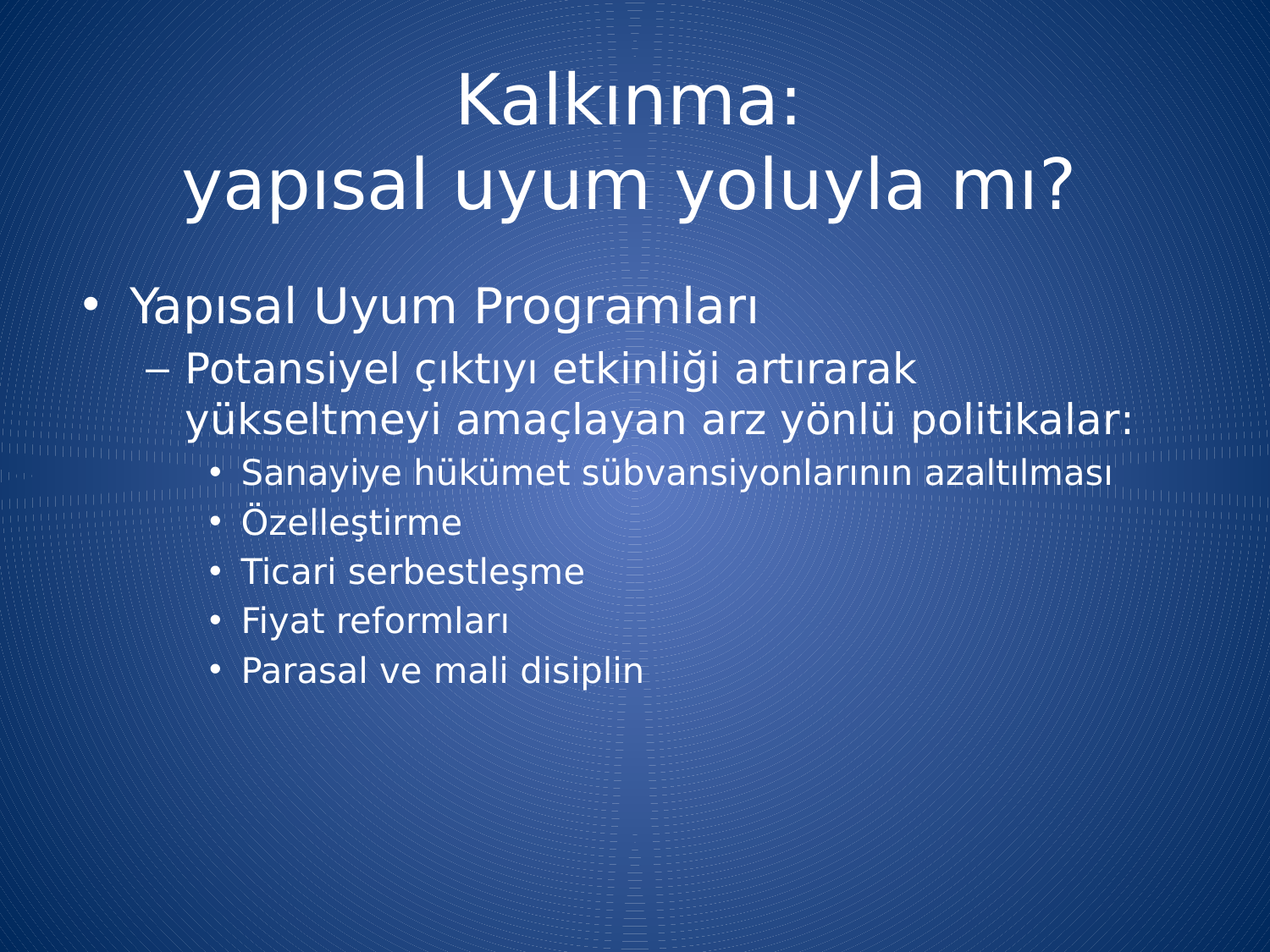

Kalkınma:
yapısal uyum yoluyla mı?
Yapısal Uyum Programları
Potansiyel çıktıyı etkinliği artırarak yükseltmeyi amaçlayan arz yönlü politikalar:
Sanayiye hükümet sübvansiyonlarının azaltılması
Özelleştirme
Ticari serbestleşme
Fiyat reformları
Parasal ve mali disiplin